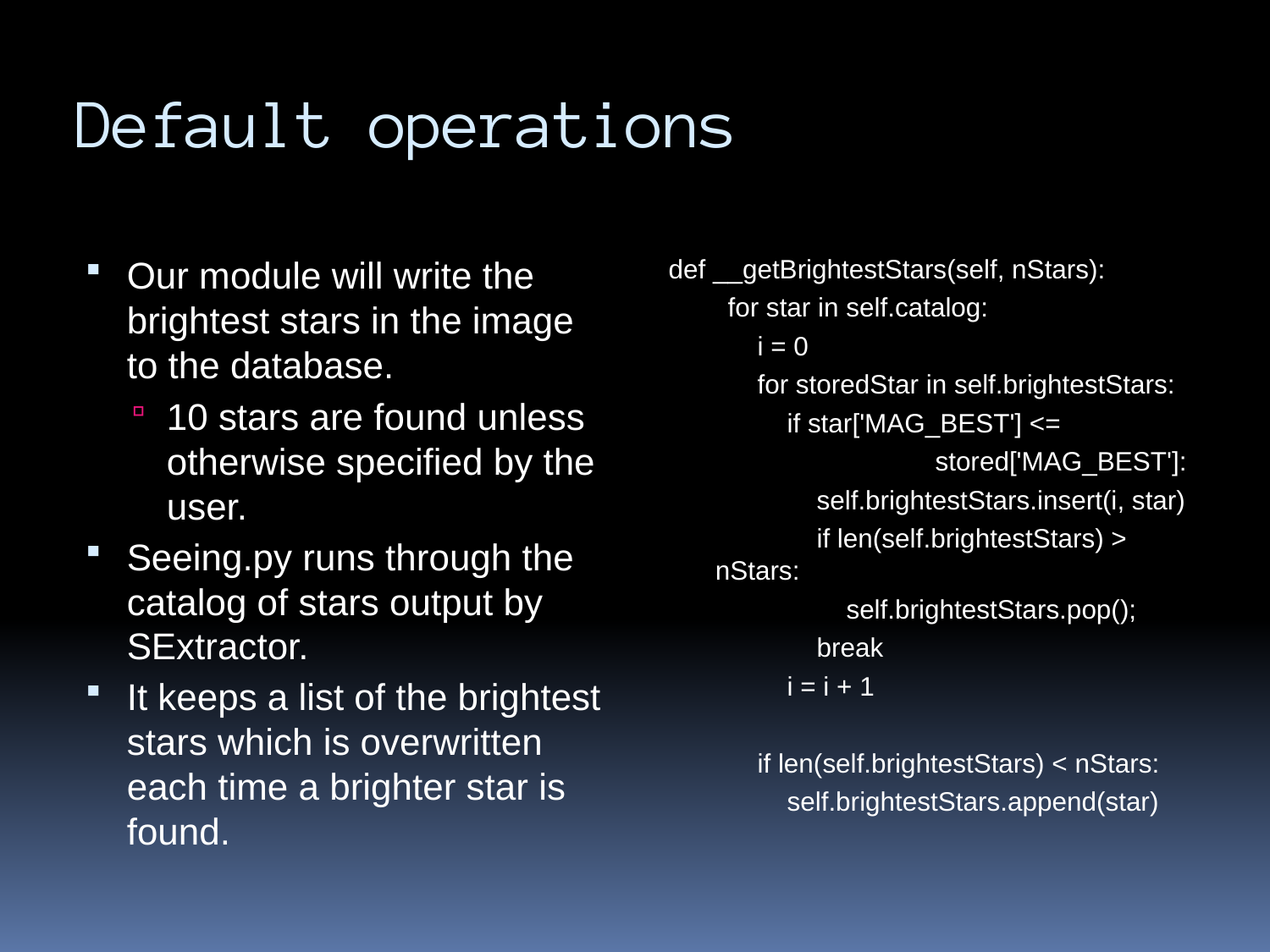

# Default operations
Our module will write the brightest stars in the image to the database.
10 stars are found unless otherwise specified by the user.
Seeing.py runs through the catalog of stars output by SExtractor.
It keeps a list of the brightest stars which is overwritten each time a brighter star is found.

def __getBrightestStars(self, nStars):
        for star in self.catalog:
            i = 0
            for storedStar in self.brightestStars:
                if star['MAG_BEST'] <=
                                    stored['MAG_BEST']:
                    self.brightestStars.insert(i, star)
                    if len(self.brightestStars) > nStars:
                        self.brightestStars.pop();
                    break
                i = i + 1

            if len(self.brightestStars) < nStars:
                self.brightestStars.append(star)